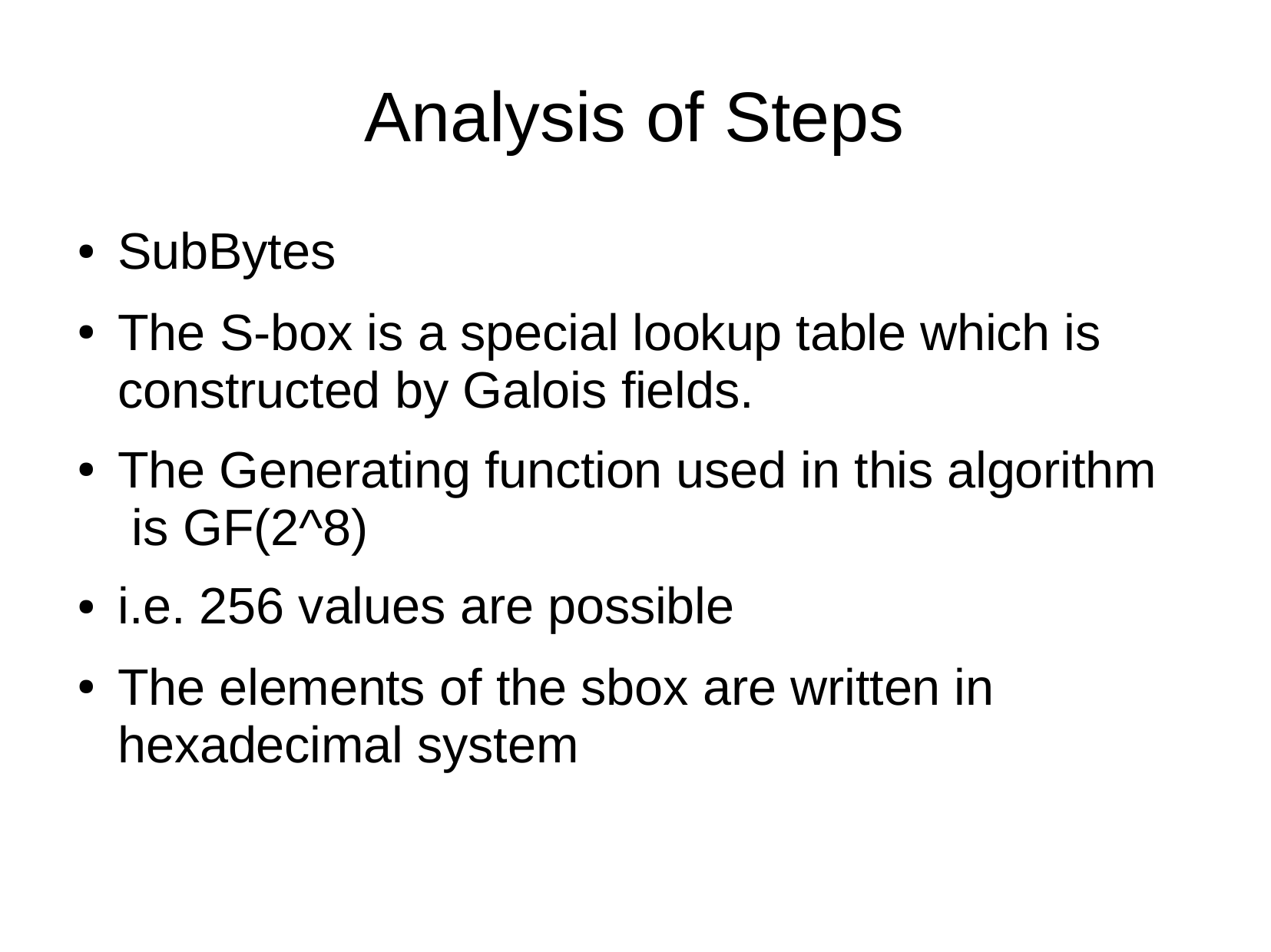

Analysis of Steps
SubBytes
The S-box is a special lookup table which is  constructed by Galois fields.
The Generating function used in this algorithm  is GF(2^8)
i.e. 256 values are possible
The elements of the sbox are written in  hexadecimal system
●
●
●
●
●